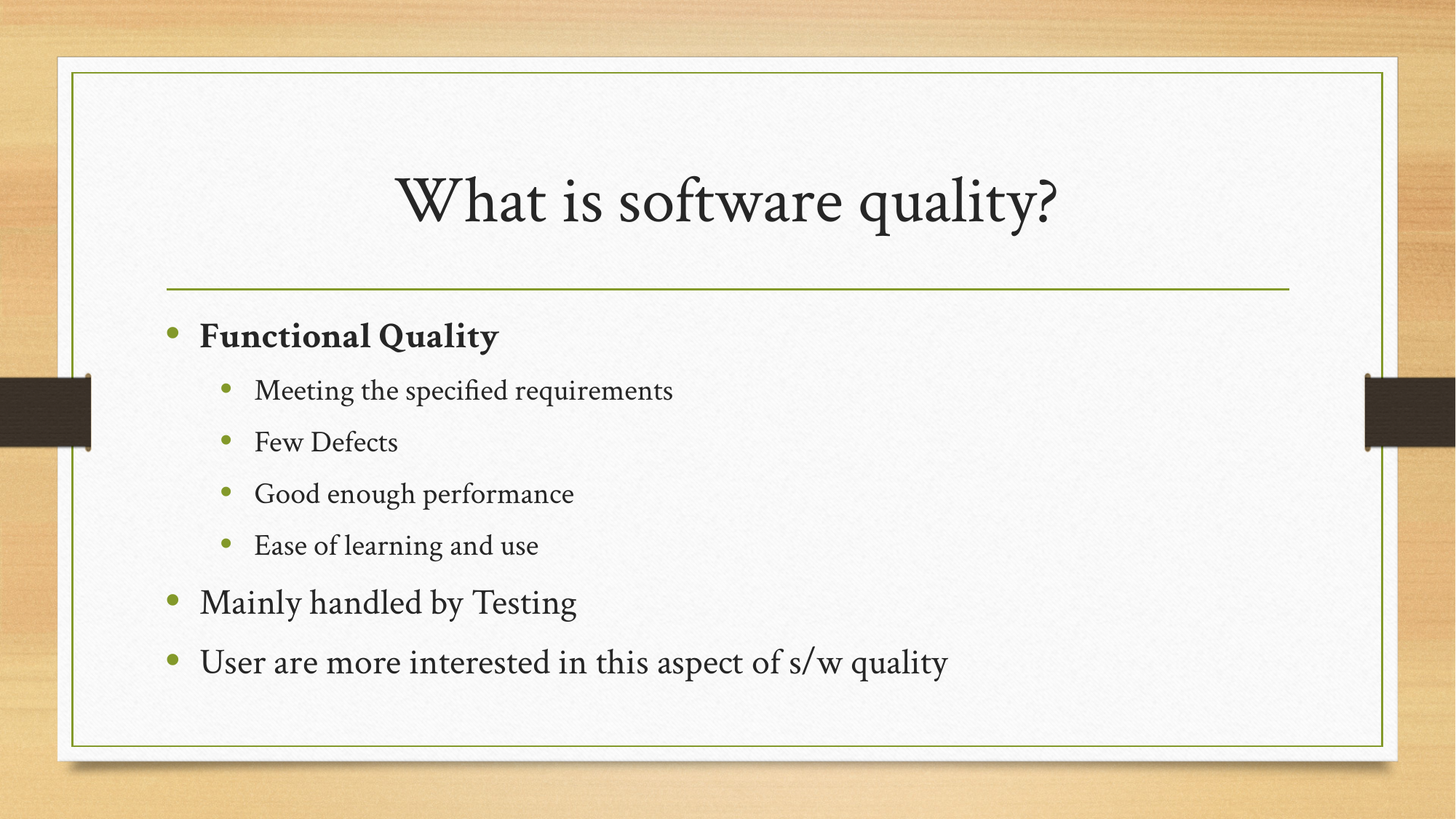

# What is software quality?
Functional Quality
Meeting the specified requirements
Few Defects
Good enough performance
Ease of learning and use
Mainly handled by Testing
User are more interested in this aspect of s/w quality